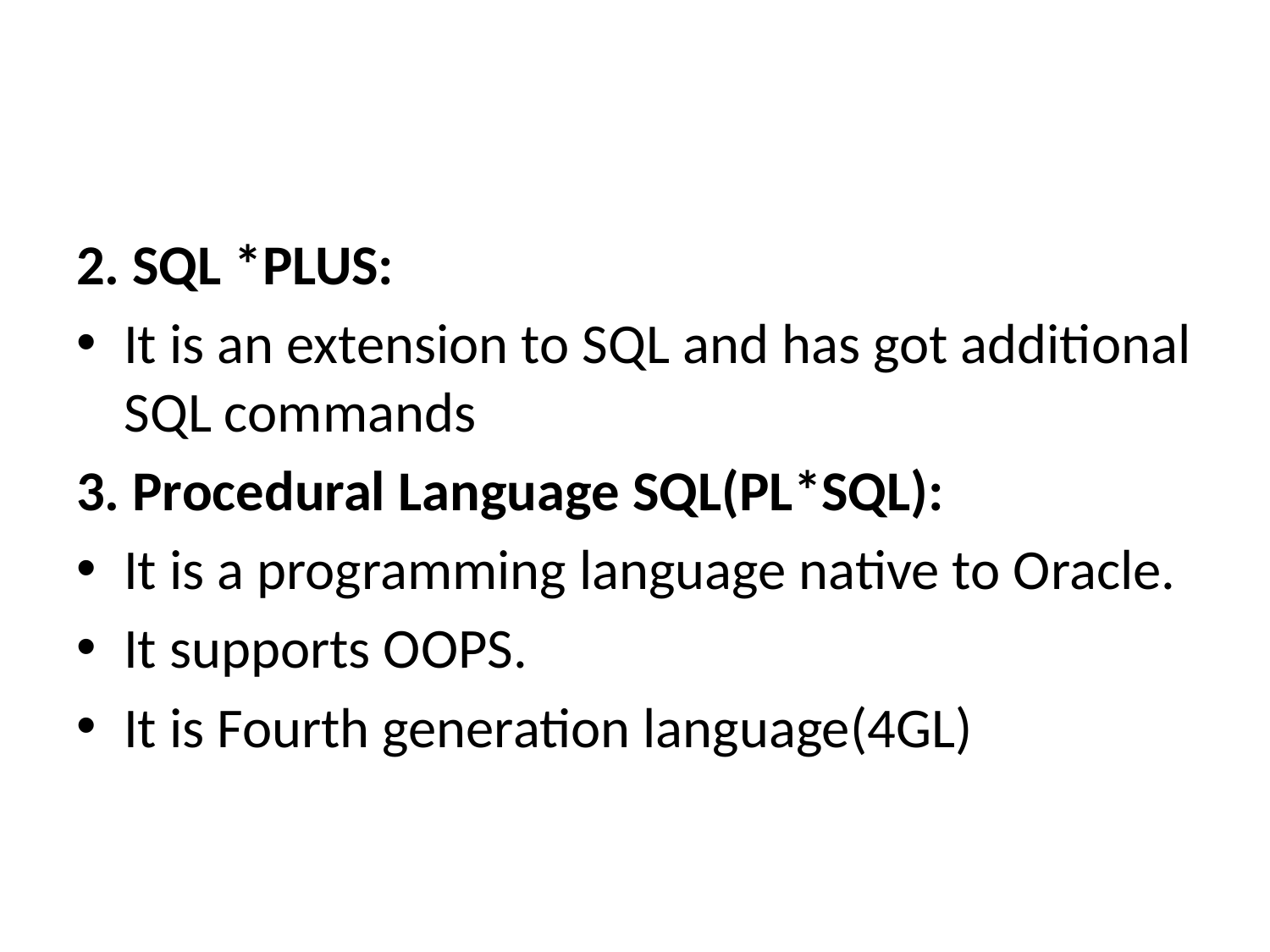

#
2. SQL *PLUS:
It is an extension to SQL and has got additional SQL commands
3. Procedural Language SQL(PL*SQL):
It is a programming language native to Oracle.
It supports OOPS.
It is Fourth generation language(4GL)